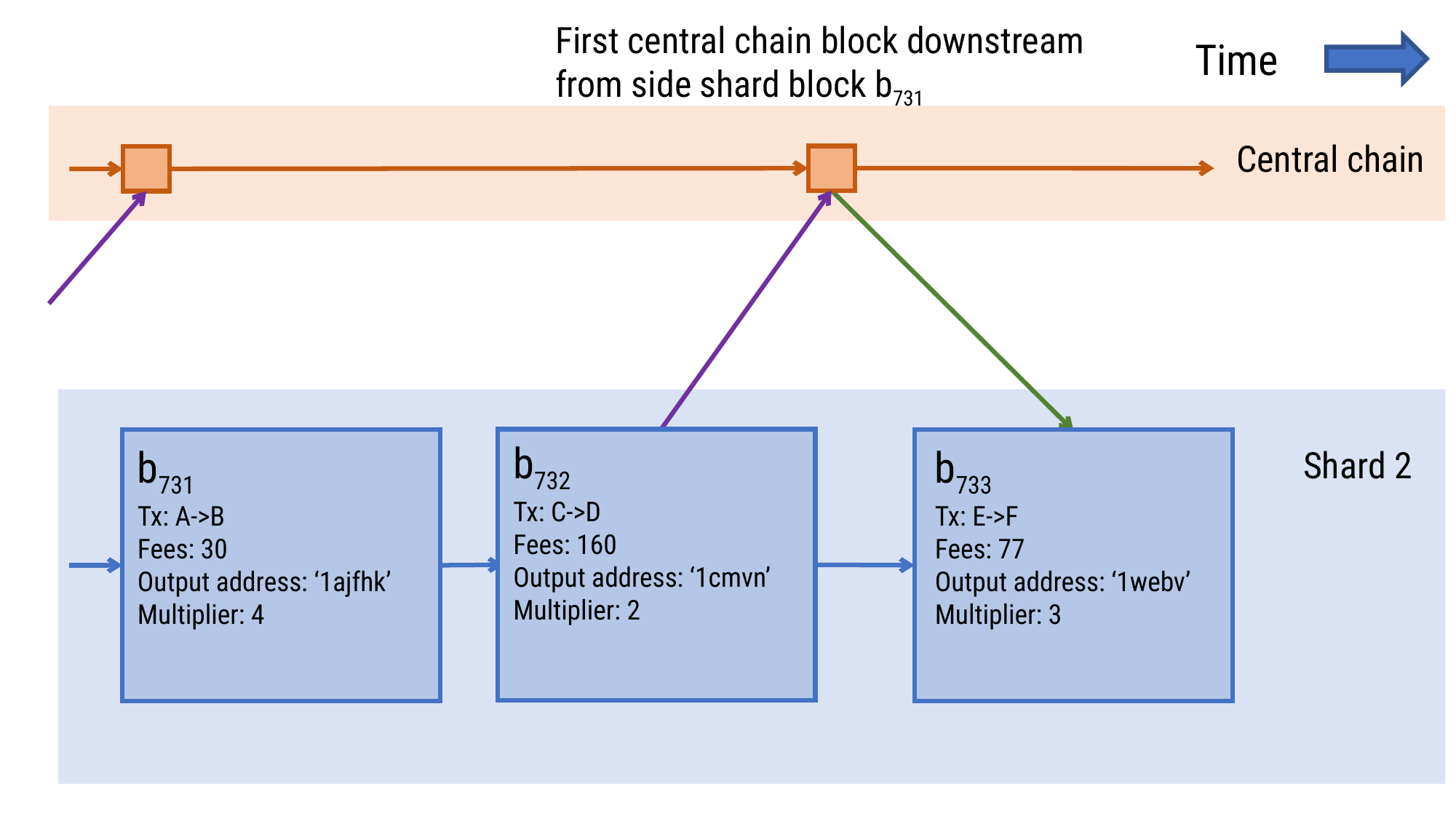

First central chain block downstream from side shard block b731
Time

Central chain

b732
Tx: C->D
Fees: 160
Output address: ‘1cmvn’
Multiplier: 2
b731
Tx: A->B
Fees: 30
Output address: ‘1ajfhk’
Multiplier: 4
b733
Tx: E->F
Fees: 77
Output address: ‘1webv’
Multiplier: 3
Shard 2